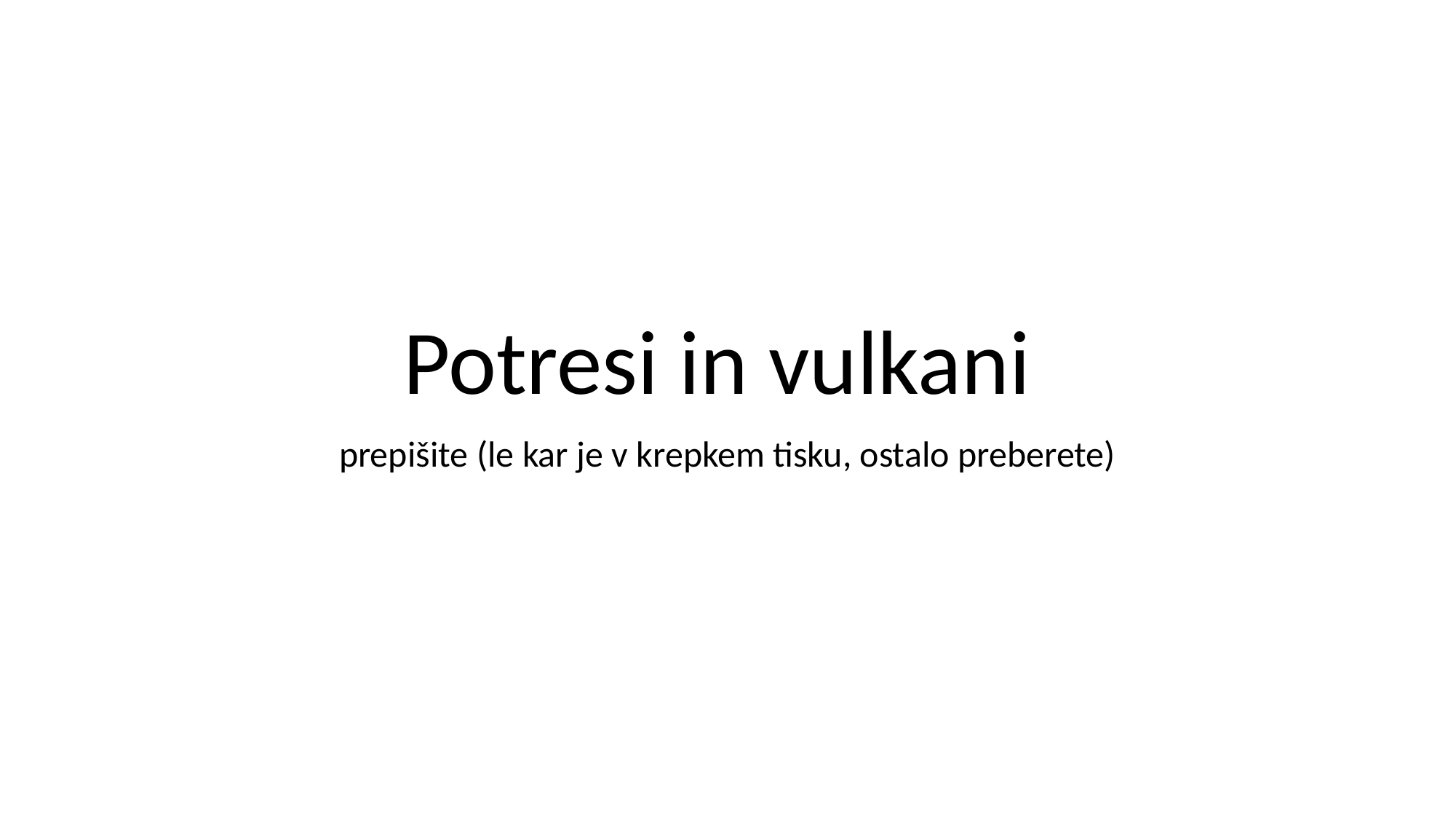

# Potresi in vulkani
prepišite (le kar je v krepkem tisku, ostalo preberete)